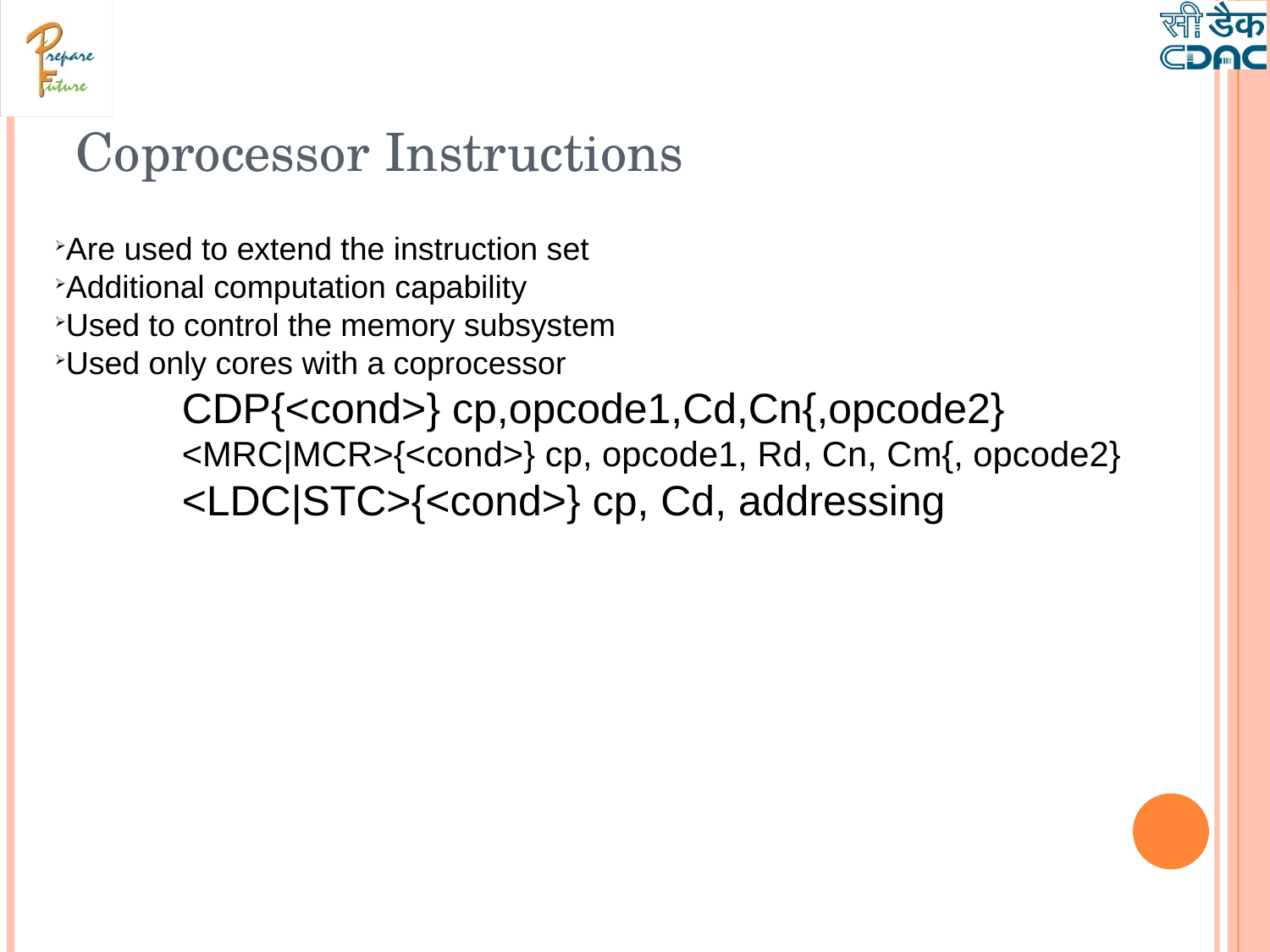

Coprocessor Instructions
Are used to extend the instruction set
Additional computation capability
Used to control the memory subsystem
Used only cores with a coprocessor
	CDP{<cond>} cp,opcode1,Cd,Cn{,opcode2}
	<MRC|MCR>{<cond>} cp, opcode1, Rd, Cn, Cm{, opcode2}
	<LDC|STC>{<cond>} cp, Cd, addressing